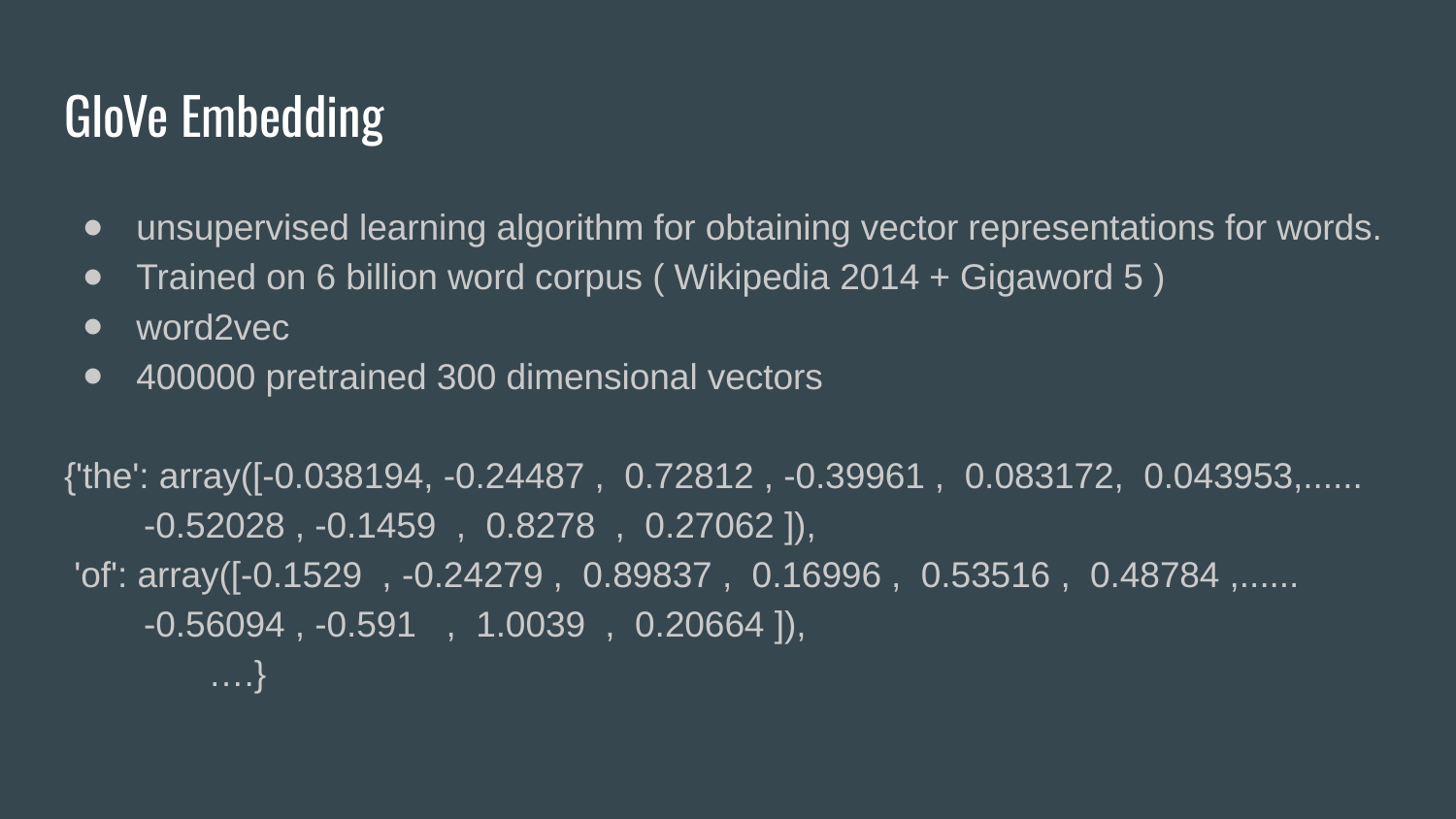

# GloVe Embedding
unsupervised learning algorithm for obtaining vector representations for words.
Trained on 6 billion word corpus ( Wikipedia 2014 + Gigaword 5 )
word2vec
400000 pretrained 300 dimensional vectors

{'the': array([-0.038194, -0.24487 ,  0.72812 , -0.39961 ,  0.083172,  0.043953,......
        -0.52028 , -0.1459  ,  0.8278  ,  0.27062 ]),
 'of': array([-0.1529  , -0.24279 ,  0.89837 ,  0.16996 ,  0.53516 ,  0.48784 ,......
        -0.56094 , -0.591   ,  1.0039  ,  0.20664 ]),
	….}